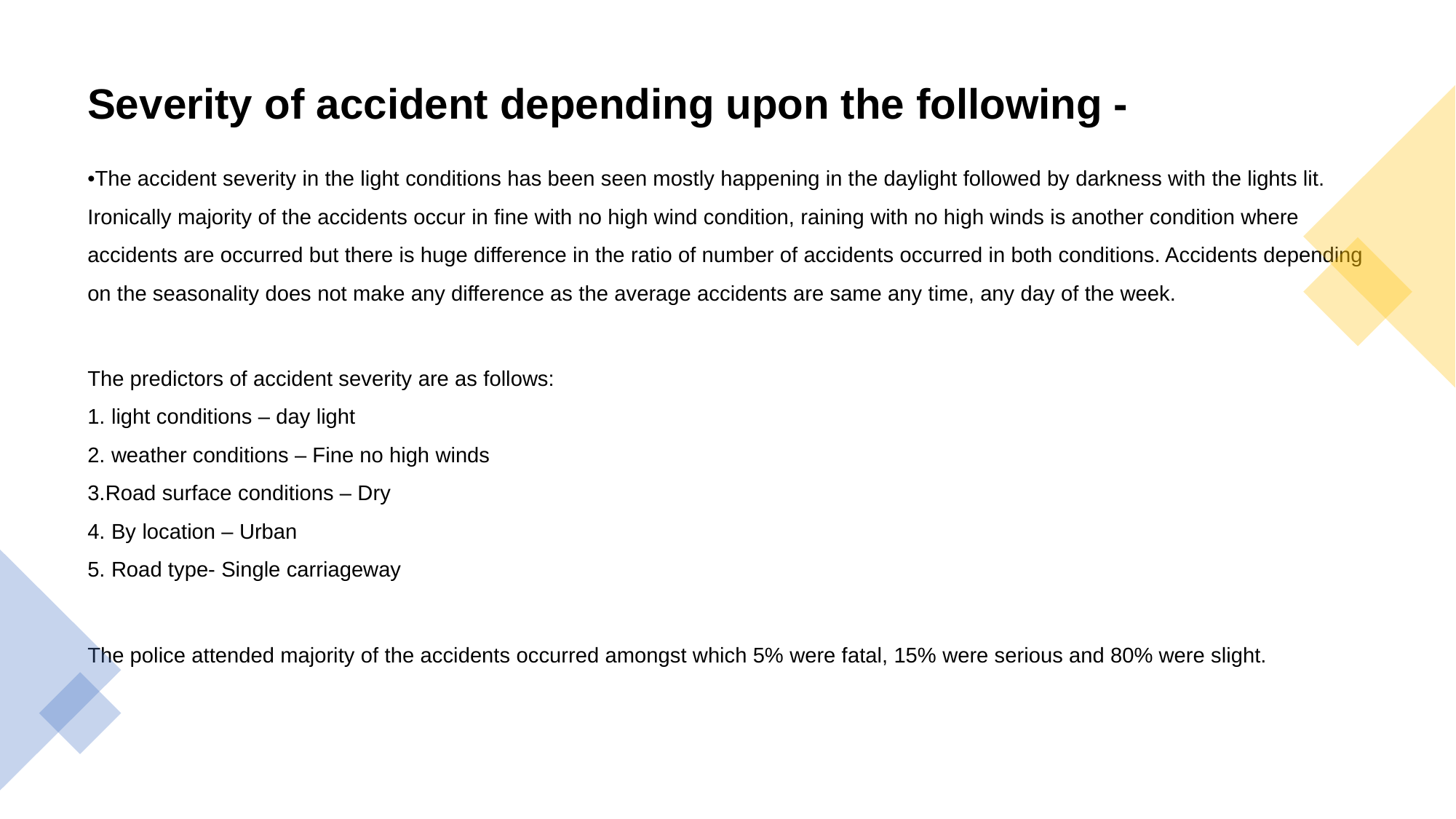

Severity of accident depending upon the following -
The accident severity in the light conditions has been seen mostly happening in the daylight followed by darkness with the lights lit. Ironically majority of the accidents occur in fine with no high wind condition, raining with no high winds is another condition where accidents are occurred but there is huge difference in the ratio of number of accidents occurred in both conditions. Accidents depending on the seasonality does not make any difference as the average accidents are same any time, any day of the week.
The predictors of accident severity are as follows:
1. light conditions – day light
2. weather conditions – Fine no high winds
3.Road surface conditions – Dry
4. By location – Urban
5. Road type- Single carriageway
The police attended majority of the accidents occurred amongst which 5% were fatal, 15% were serious and 80% were slight.